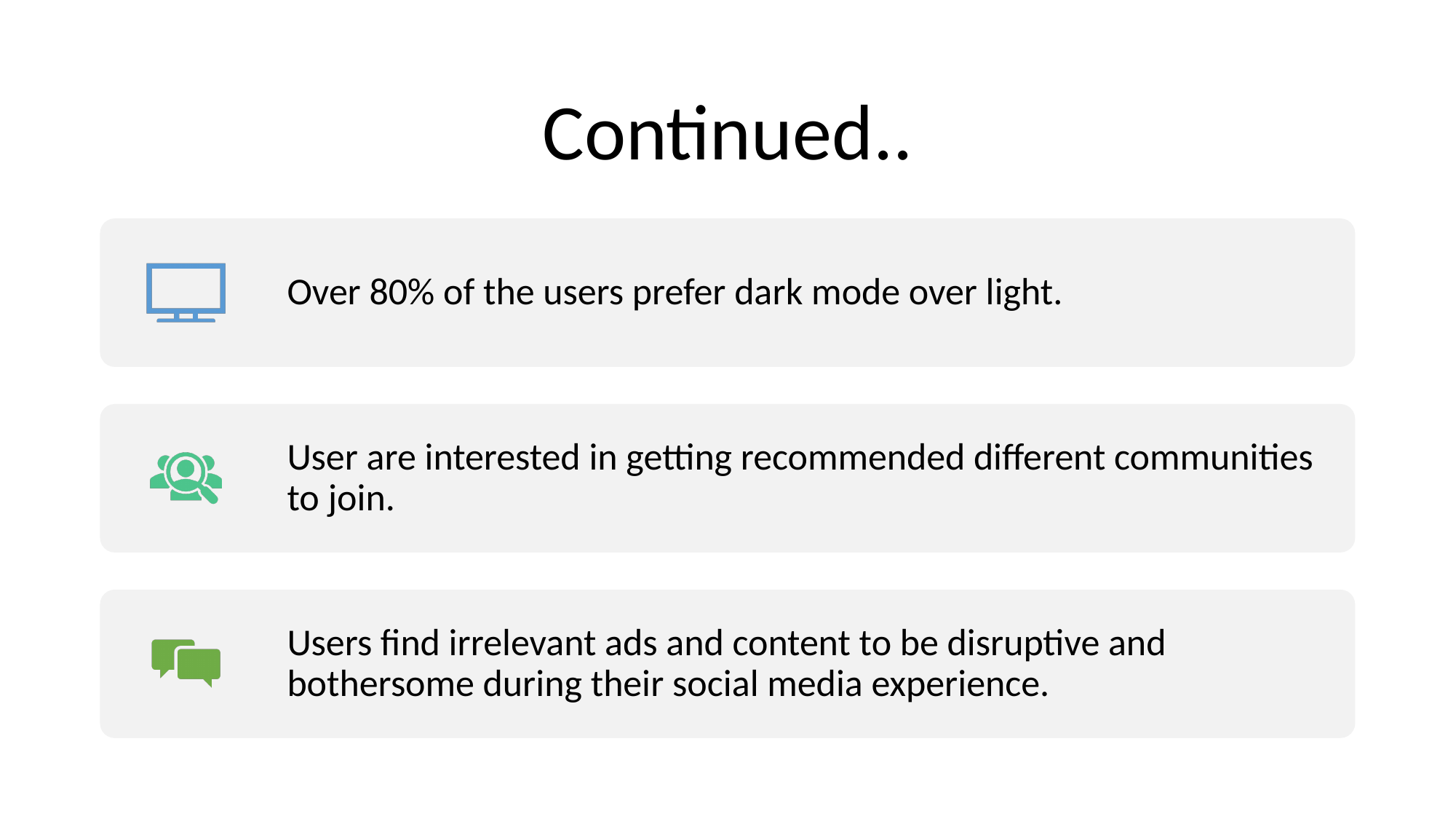

# Continued..
Over 80% of the users prefer dark mode over light.
User are interested in getting recommended different communities to join.
Users find irrelevant ads and content to be disruptive and bothersome during their social media experience.